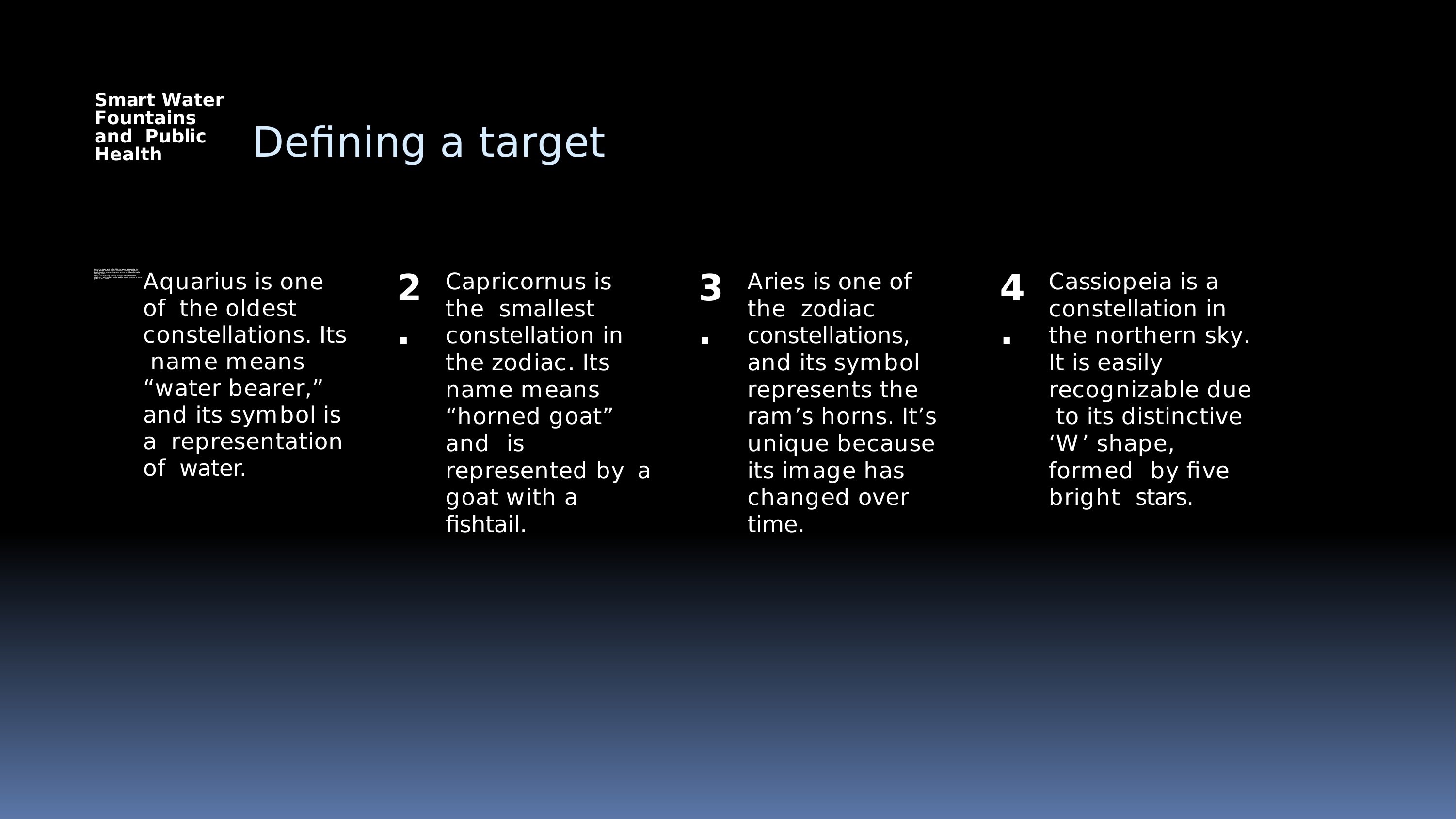

Smart Water  Fountains and  Public Health
# Deﬁning a target
2.
3.
4.
Capricornus is the  smallest  constellation in  the zodiac. Its  name means  “horned goat” and  is represented by  a goat with a  ﬁshtail.
Aries is one of the  zodiac  constellations,  and its symbol  represents the  ram’s horns. It’s  unique because  its image has  changed over  time.
Cassiopeia is a  constellation in  the northern sky.  It is easily  recognizable due  to its distinctive  ‘W’ shape, formed  by ﬁve bright  stars.
Aquarius is one of  the oldest  constellations. Its  name means  “water bearer,”  and its symbol is a  representation of  water.
Access to clean and safe drinking water is essential for good  health. Smart water fountains can help improve public health  by providing easy access to clean and safe drinking water.
They can also help reduce the risk of waterborne diseases,  which are a major public health concern in many parts of the  world.